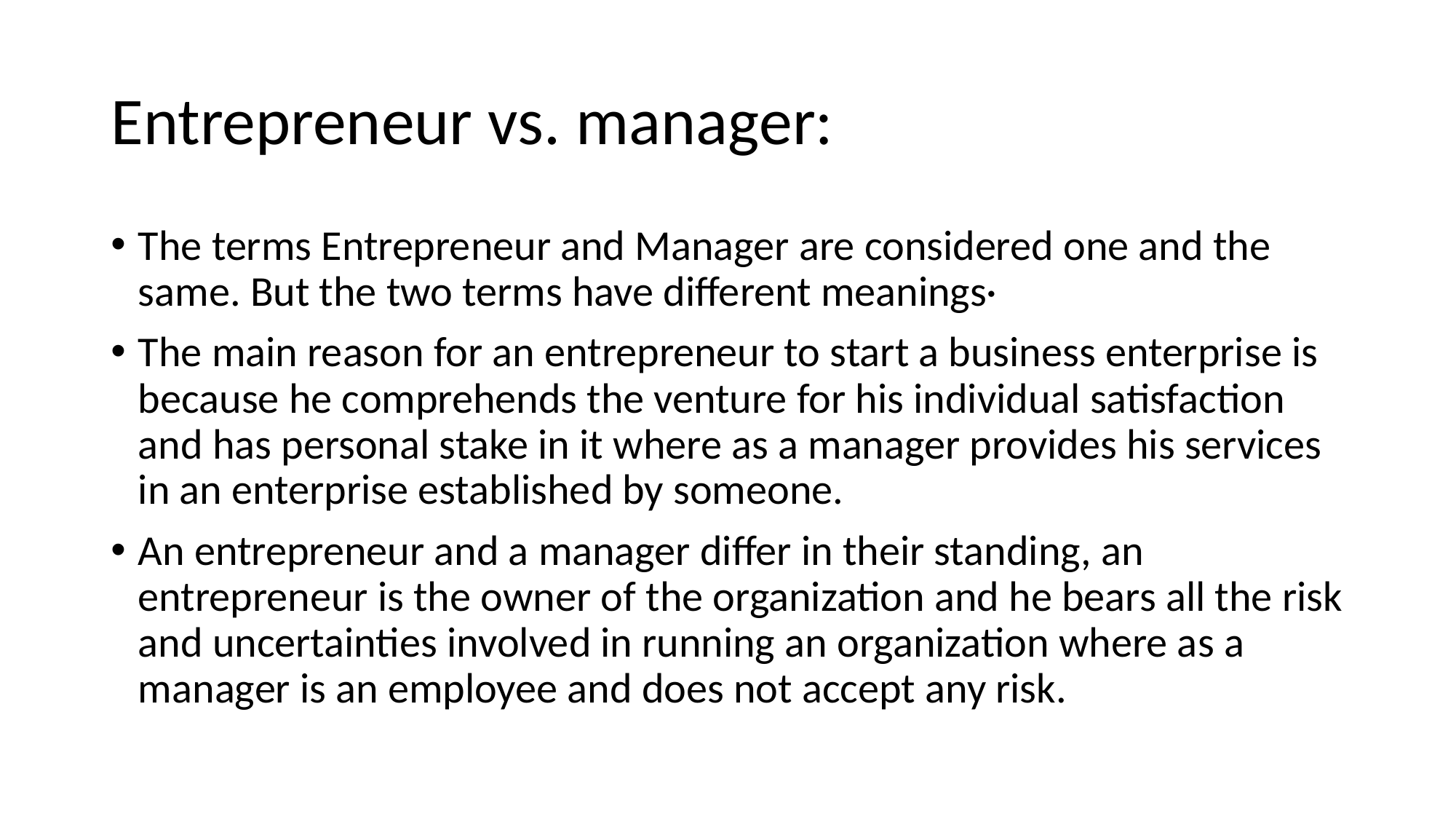

# Entrepreneur vs. manager:
The terms Entrepreneur and Manager are considered one and the same. But the two terms have different meanings·
The main reason for an entrepreneur to start a business enterprise is because he comprehends the venture for his individual satisfaction and has personal stake in it where as a manager provides his services in an enterprise established by someone.
An entrepreneur and a manager differ in their standing, an entrepreneur is the owner of the organization and he bears all the risk and uncertainties involved in running an organization where as a manager is an employee and does not accept any risk.